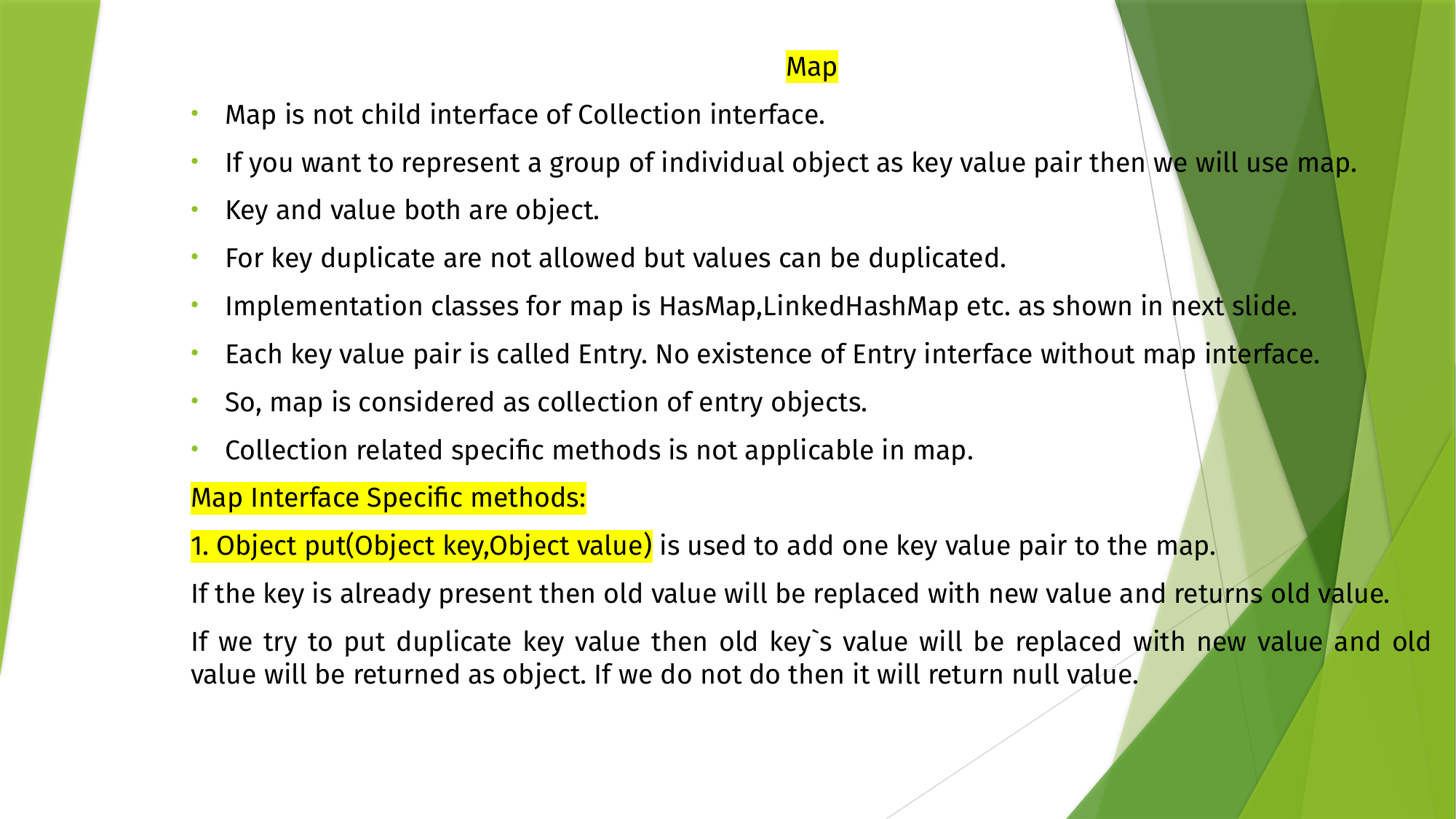

Map
Map is not child interface of Collection interface.
If you want to represent a group of individual object as key value pair then we will use map.
Key and value both are object.
For key duplicate are not allowed but values can be duplicated.
Implementation classes for map is HasMap,LinkedHashMap etc. as shown in next slide.
Each key value pair is called Entry. No existence of Entry interface without map interface.
So, map is considered as collection of entry objects.
Collection related specific methods is not applicable in map.
Map Interface Specific methods:
1. Object put(Object key,Object value) is used to add one key value pair to the map.
If the key is already present then old value will be replaced with new value and returns old value.
If we try to put duplicate key value then old key`s value will be replaced with new value and old value will be returned as object. If we do not do then it will return null value.